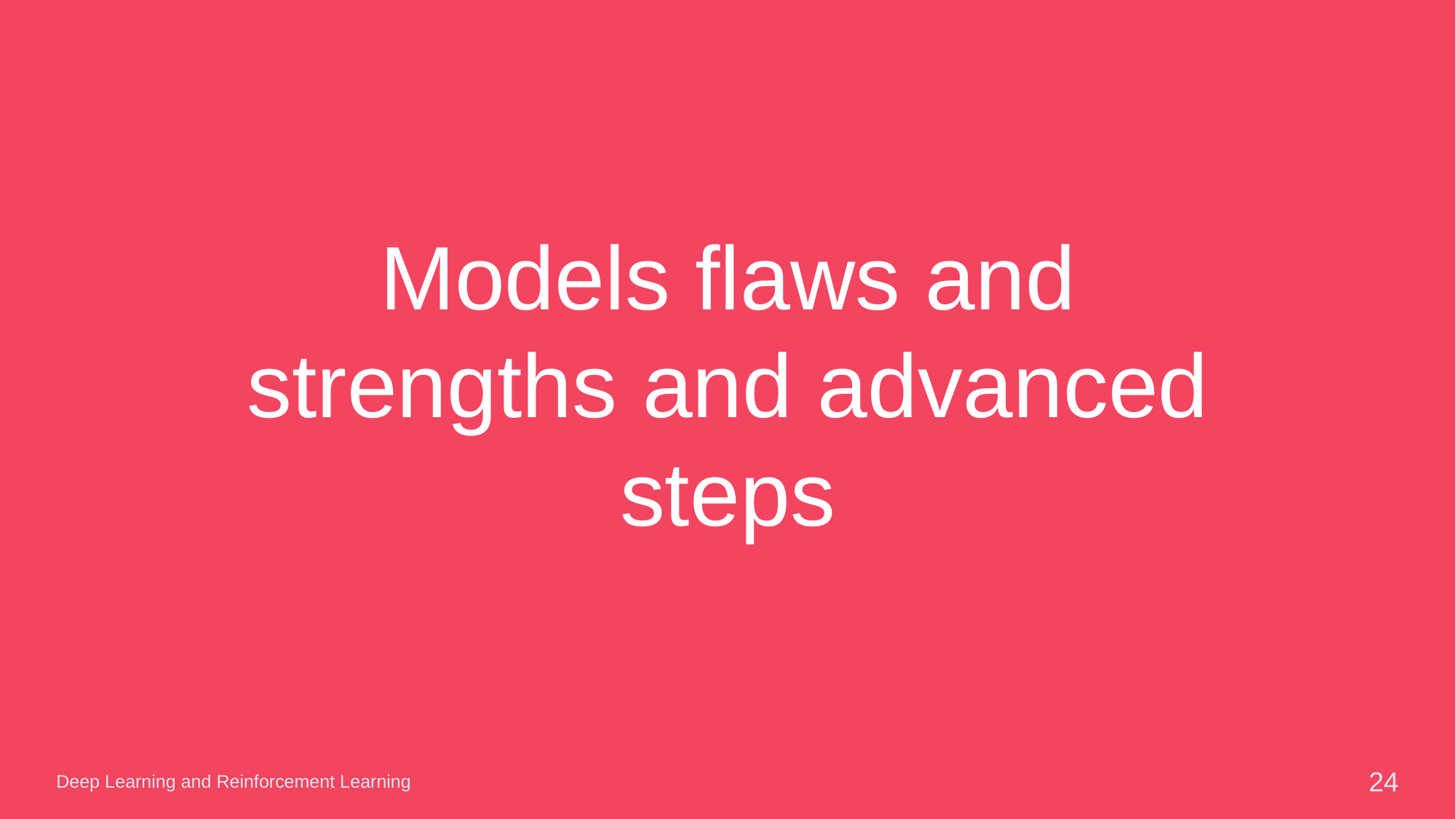

# Models flaws and strengths and advanced steps
Deep Learning and Reinforcement Learning
24